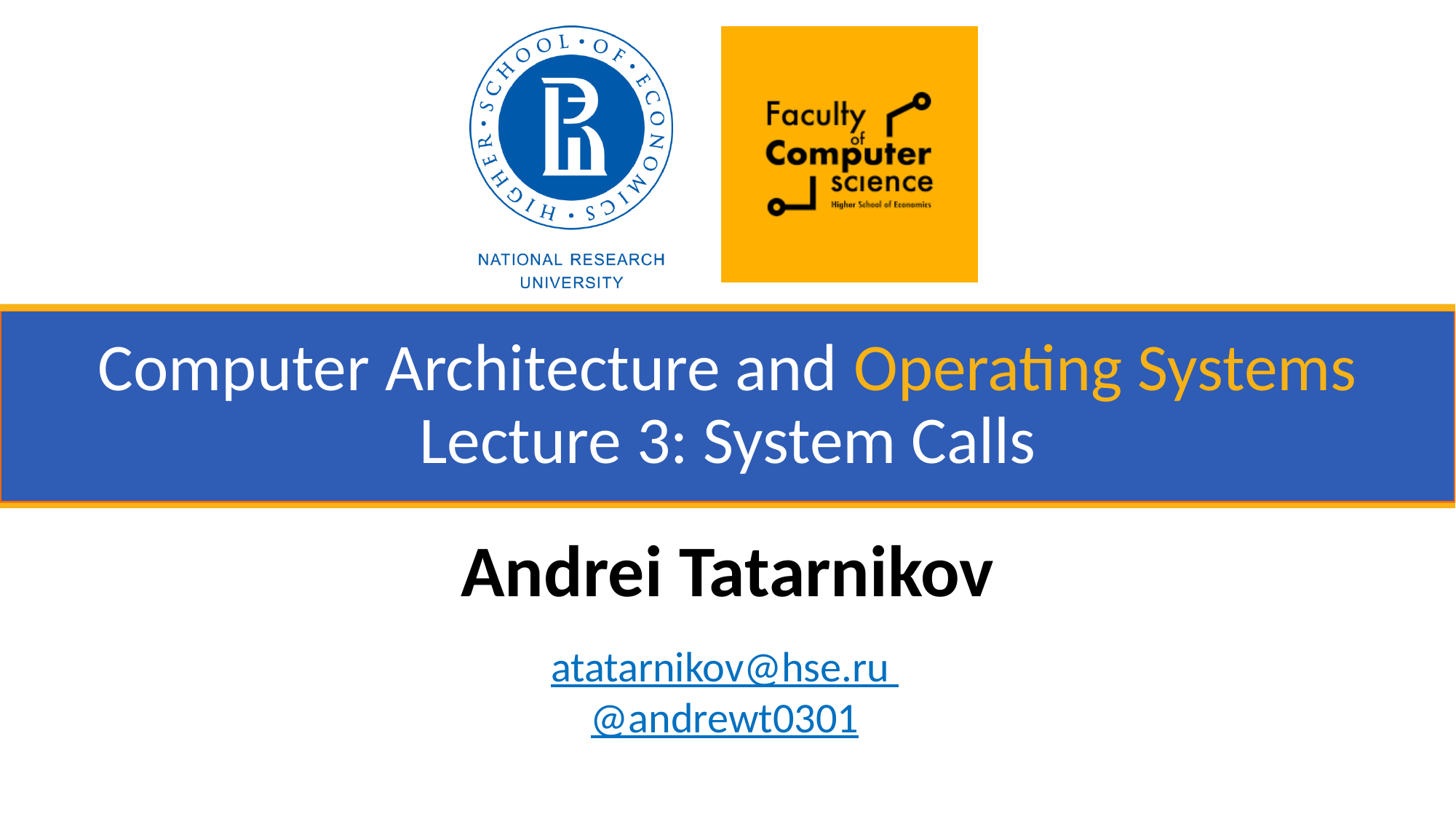

# Computer Architecture and Operating Systems Lecture 3: System Calls
Andrei Tatarnikov
atatarnikov@hse.ru
@andrewt0301